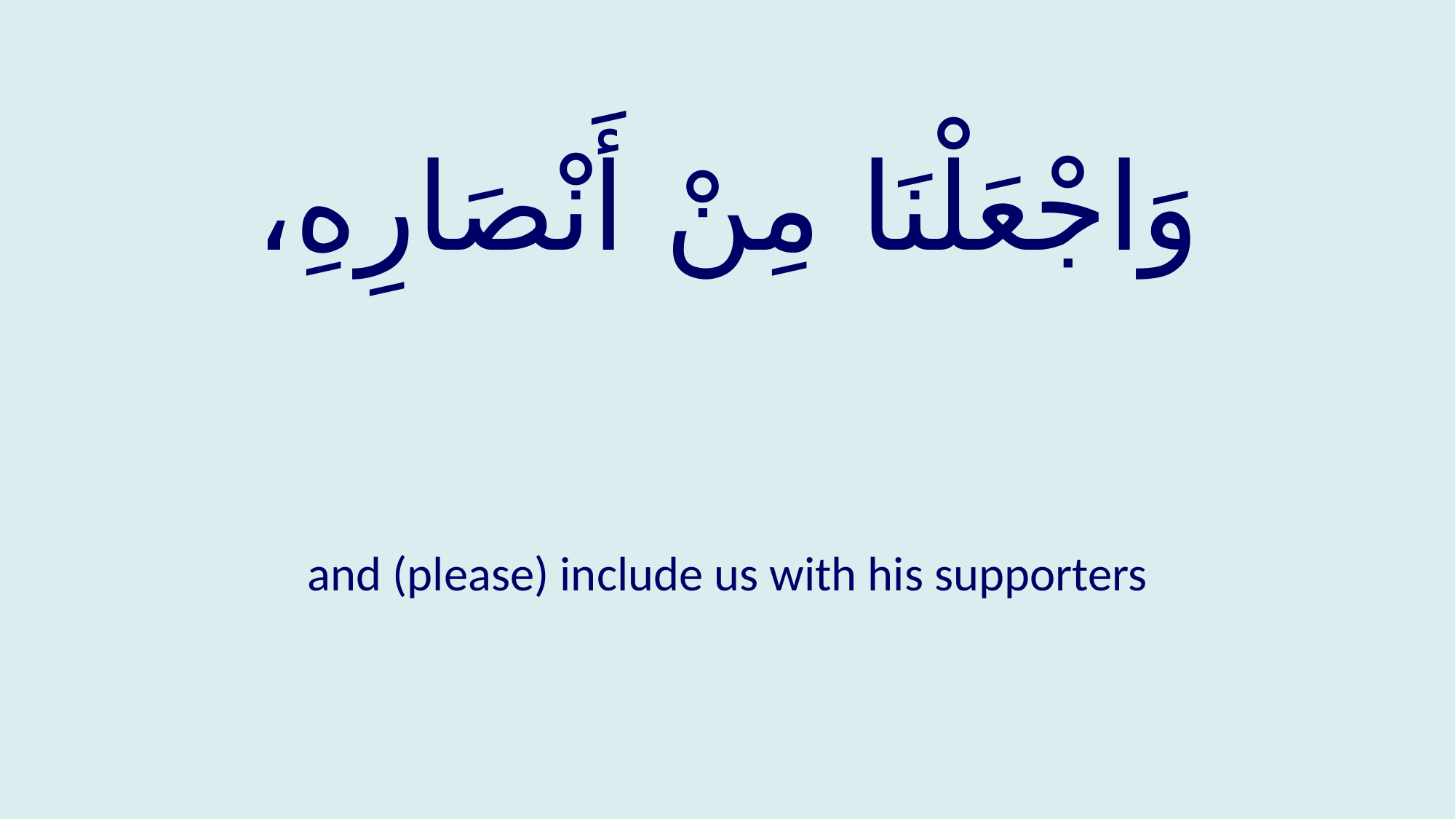

# وَاجْعَلْنَا مِنْ أَنْصَارِهِ،
and (please) include us with his supporters